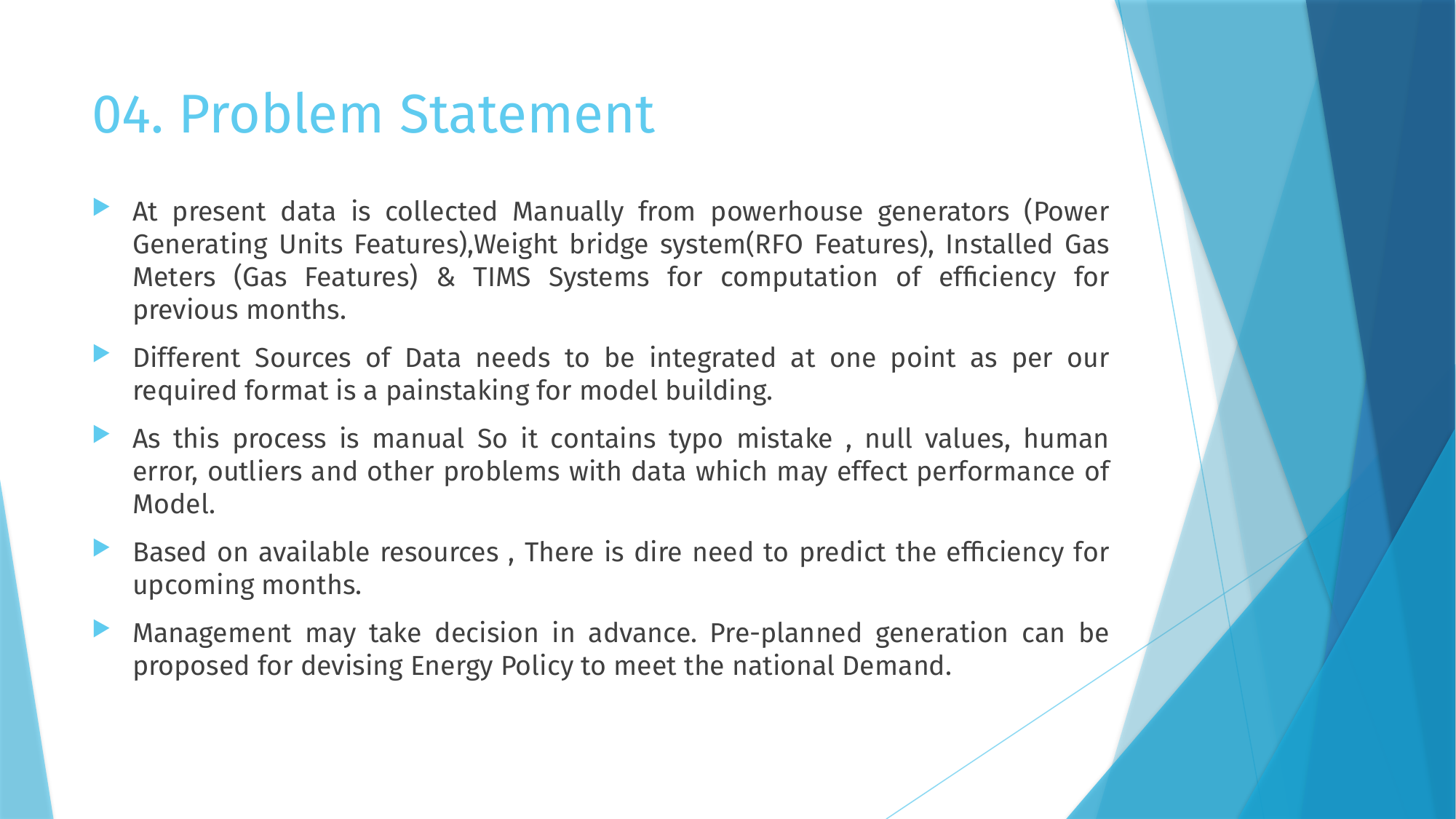

# 04. Problem Statement
At present data is collected Manually from powerhouse generators (Power Generating Units Features),Weight bridge system(RFO Features), Installed Gas Meters (Gas Features) & TIMS Systems for computation of efficiency for previous months.
Different Sources of Data needs to be integrated at one point as per our required format is a painstaking for model building.
As this process is manual So it contains typo mistake , null values, human error, outliers and other problems with data which may effect performance of Model.
Based on available resources , There is dire need to predict the efficiency for upcoming months.
Management may take decision in advance. Pre-planned generation can be proposed for devising Energy Policy to meet the national Demand.